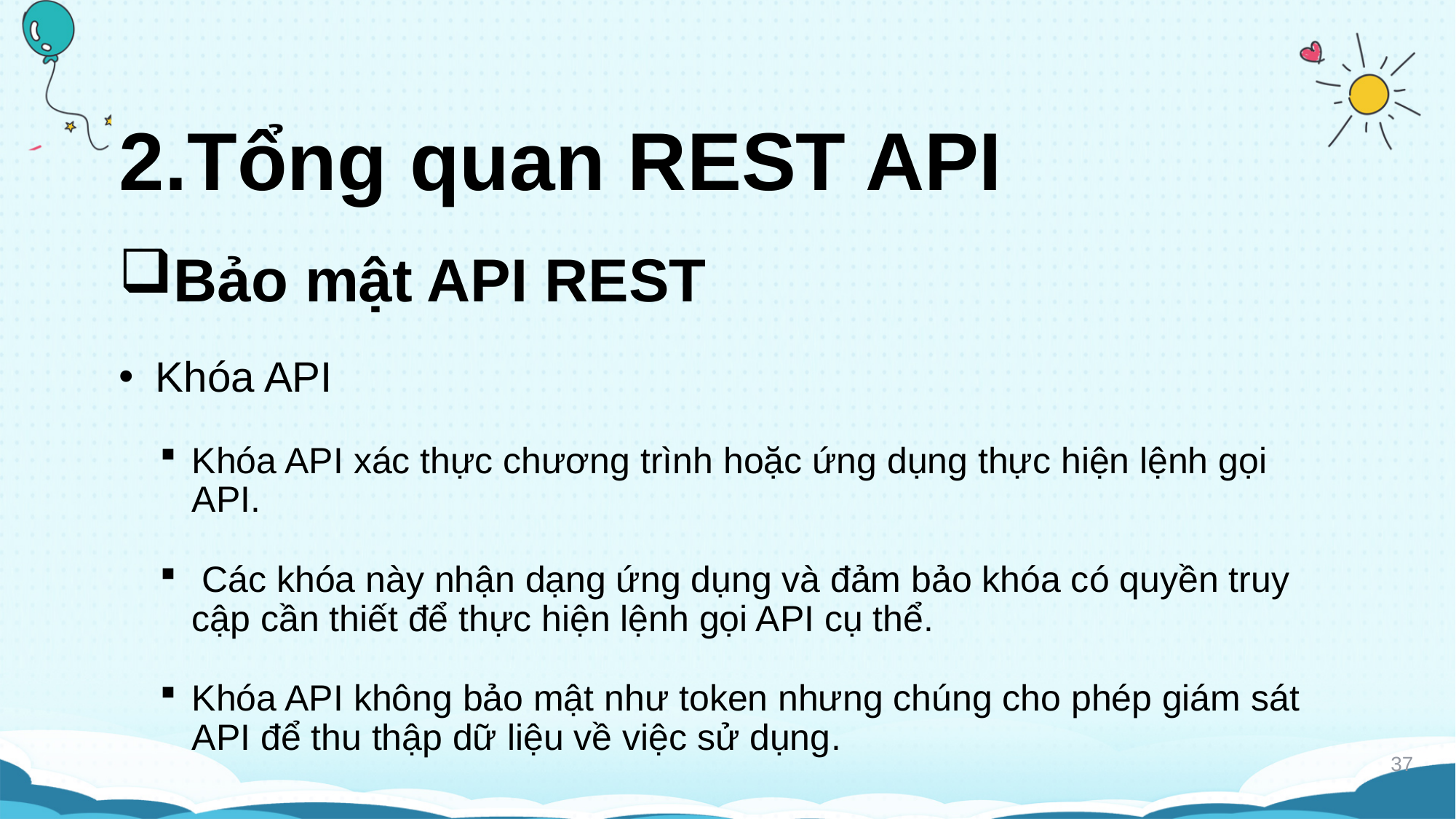

# 2.Tổng quan REST API
Bảo mật API REST
Khóa API
Khóa API xác thực chương trình hoặc ứng dụng thực hiện lệnh gọi API.
 Các khóa này nhận dạng ứng dụng và đảm bảo khóa có quyền truy cập cần thiết để thực hiện lệnh gọi API cụ thể.
Khóa API không bảo mật như token nhưng chúng cho phép giám sát API để thu thập dữ liệu về việc sử dụng.
37